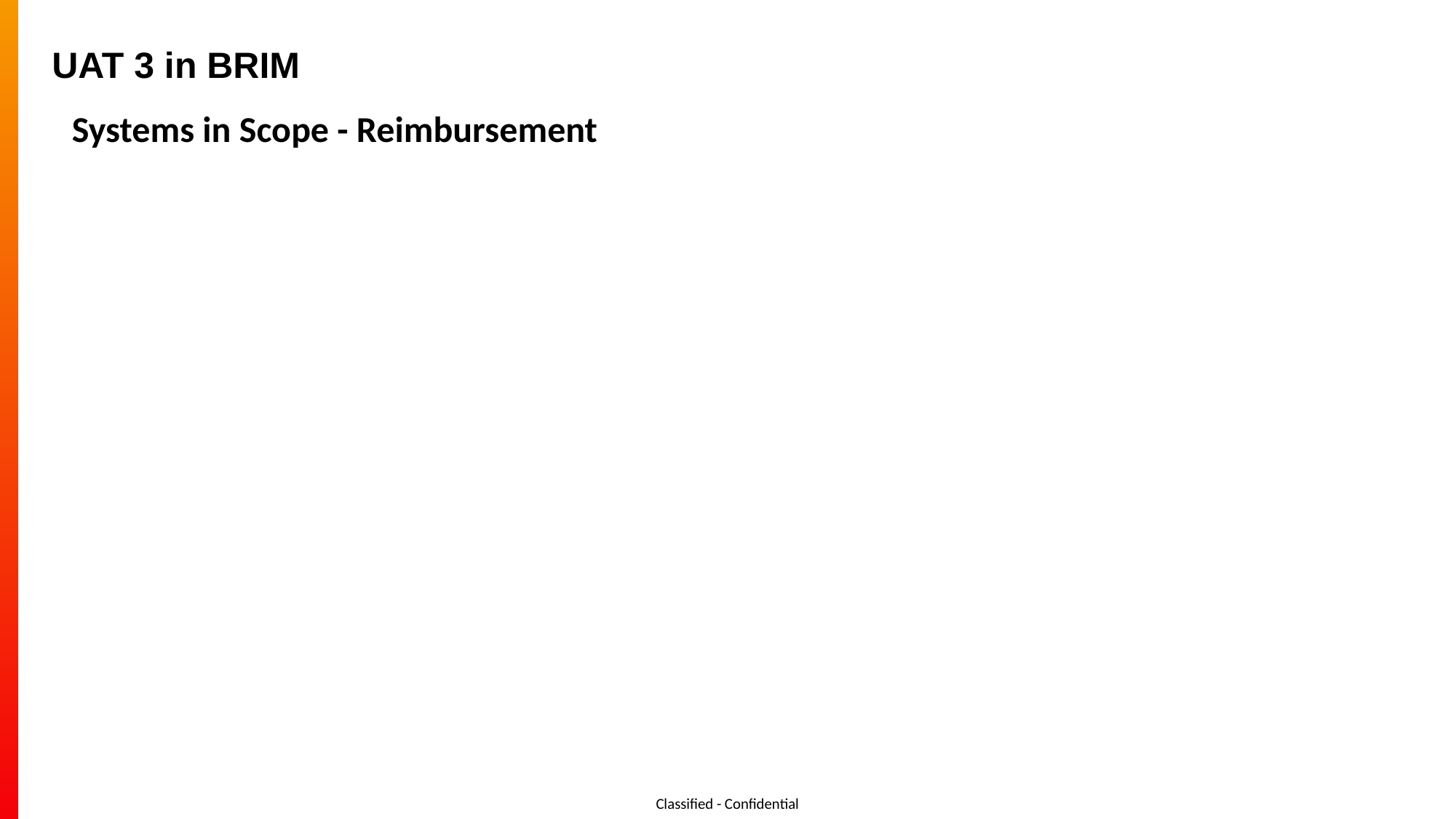

# UAT 3 in BRIM
Systems in Scope - Reimbursement